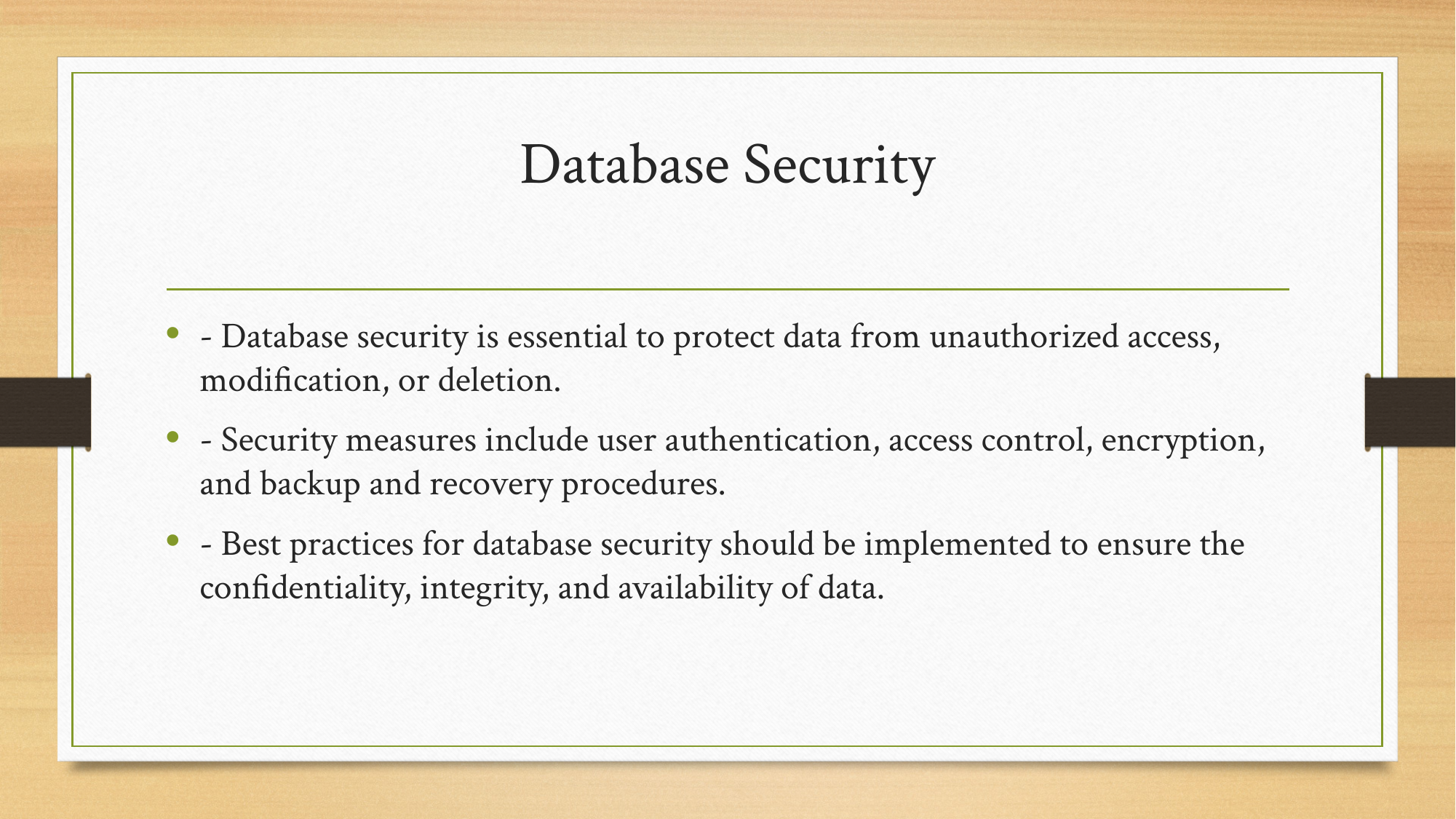

# Database Security
- Database security is essential to protect data from unauthorized access, modification, or deletion.
- Security measures include user authentication, access control, encryption, and backup and recovery procedures.
- Best practices for database security should be implemented to ensure the confidentiality, integrity, and availability of data.